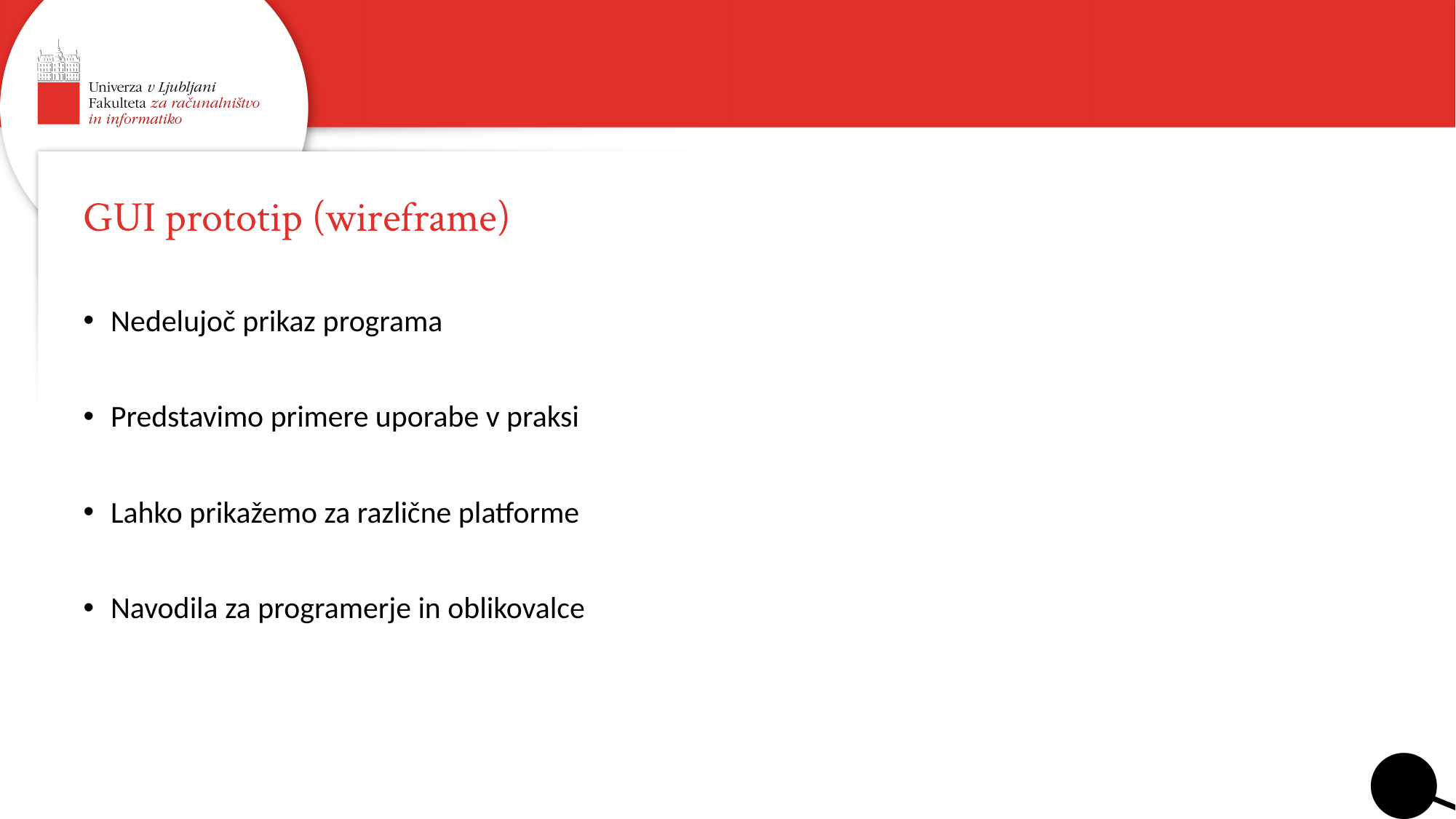

# GUI prototip (wireframe)

Nedelujoč prikaz programa

Predstavimo primere uporabe v praksi

Lahko prikažemo za različne platforme

Navodila za programerje in oblikovalce